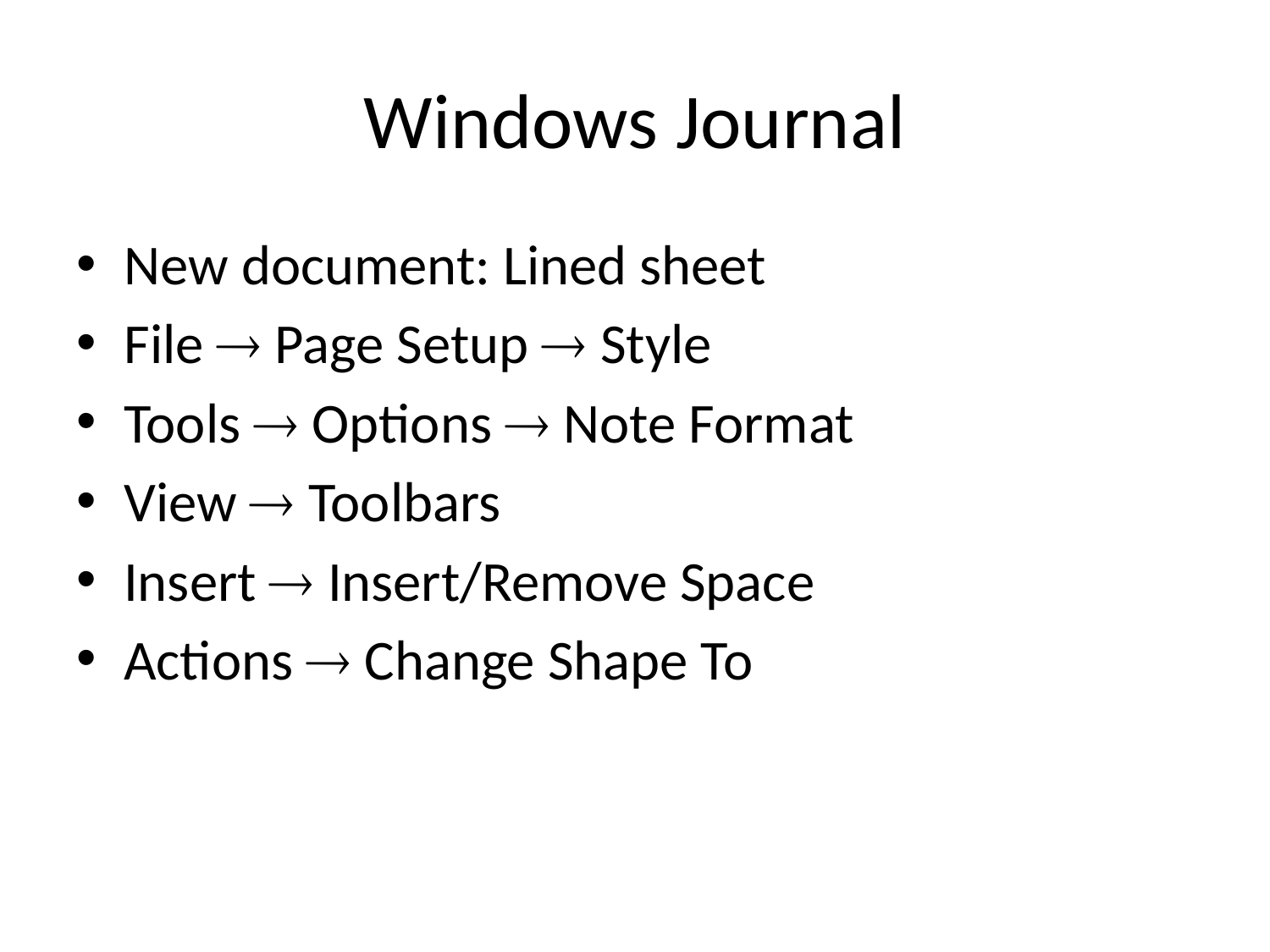

# Windows Journal
New document: Lined sheet
File → Page Setup → Style
Tools → Options → Note Format
View → Toolbars
Insert → Insert/Remove Space
Actions → Change Shape To